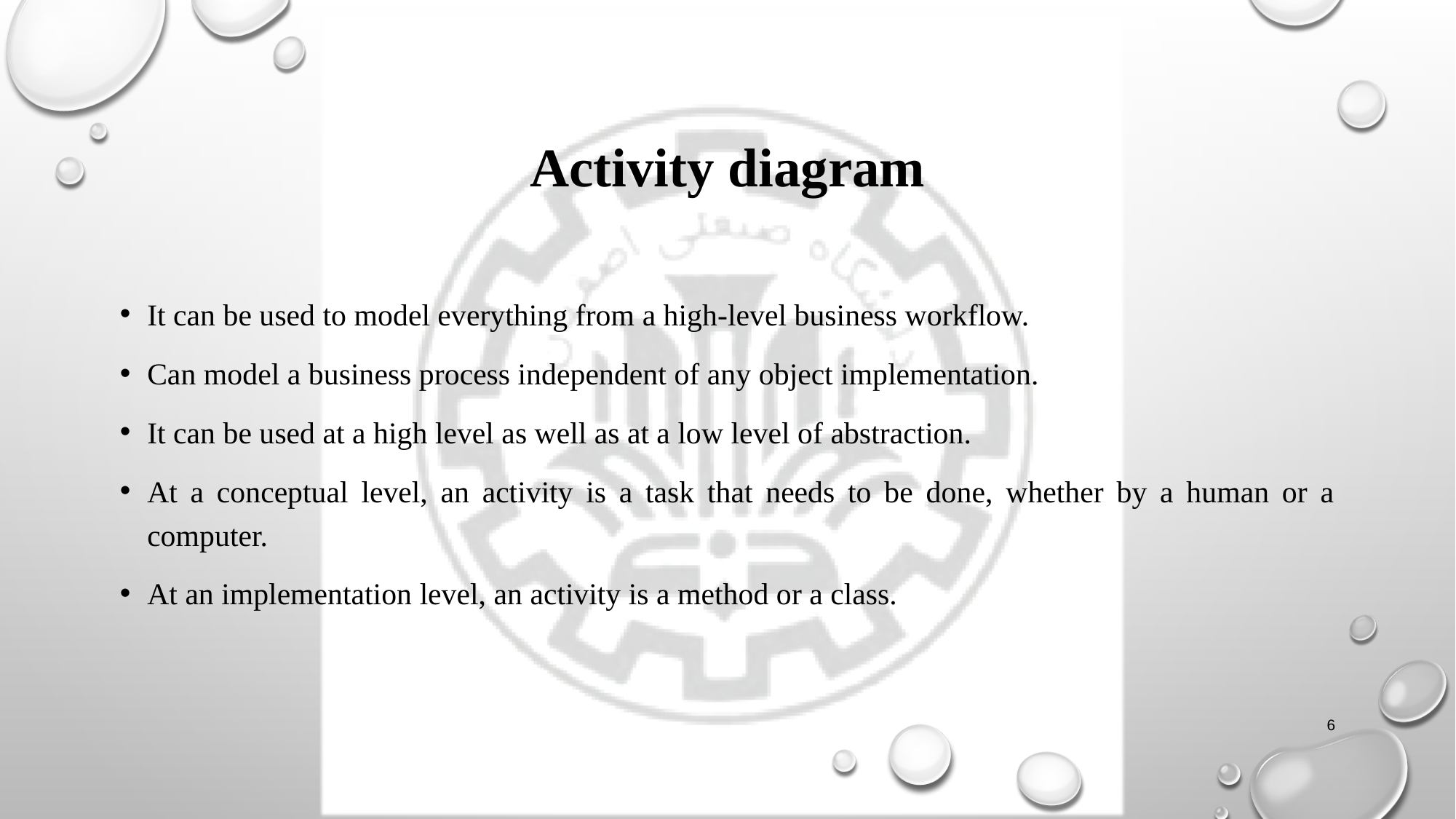

# Activity diagram
It can be used to model everything from a high-level business workflow.
Can model a business process independent of any object implementation.
It can be used at a high level as well as at a low level of abstraction.
At a conceptual level, an activity is a task that needs to be done, whether by a human or a computer.
At an implementation level, an activity is a method or a class.

6